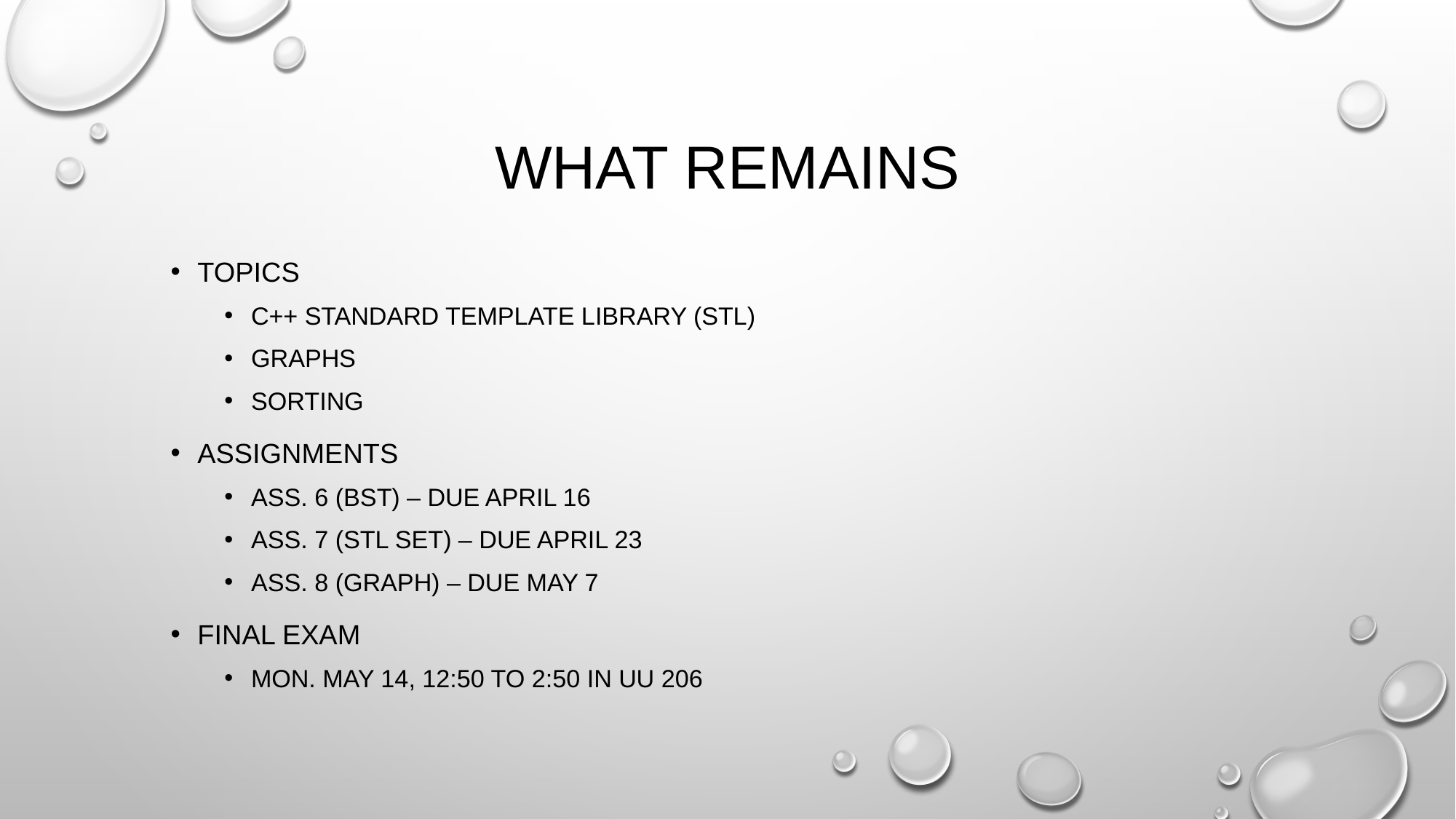

# What remains
Topics
C++ standard template library (Stl)
Graphs
Sorting
Assignments
Ass. 6 (BST) – due April 16
Ass. 7 (stl set) – due april 23
Ass. 8 (graph) – due may 7
Final exam
Mon. May 14, 12:50 to 2:50 in UU 206